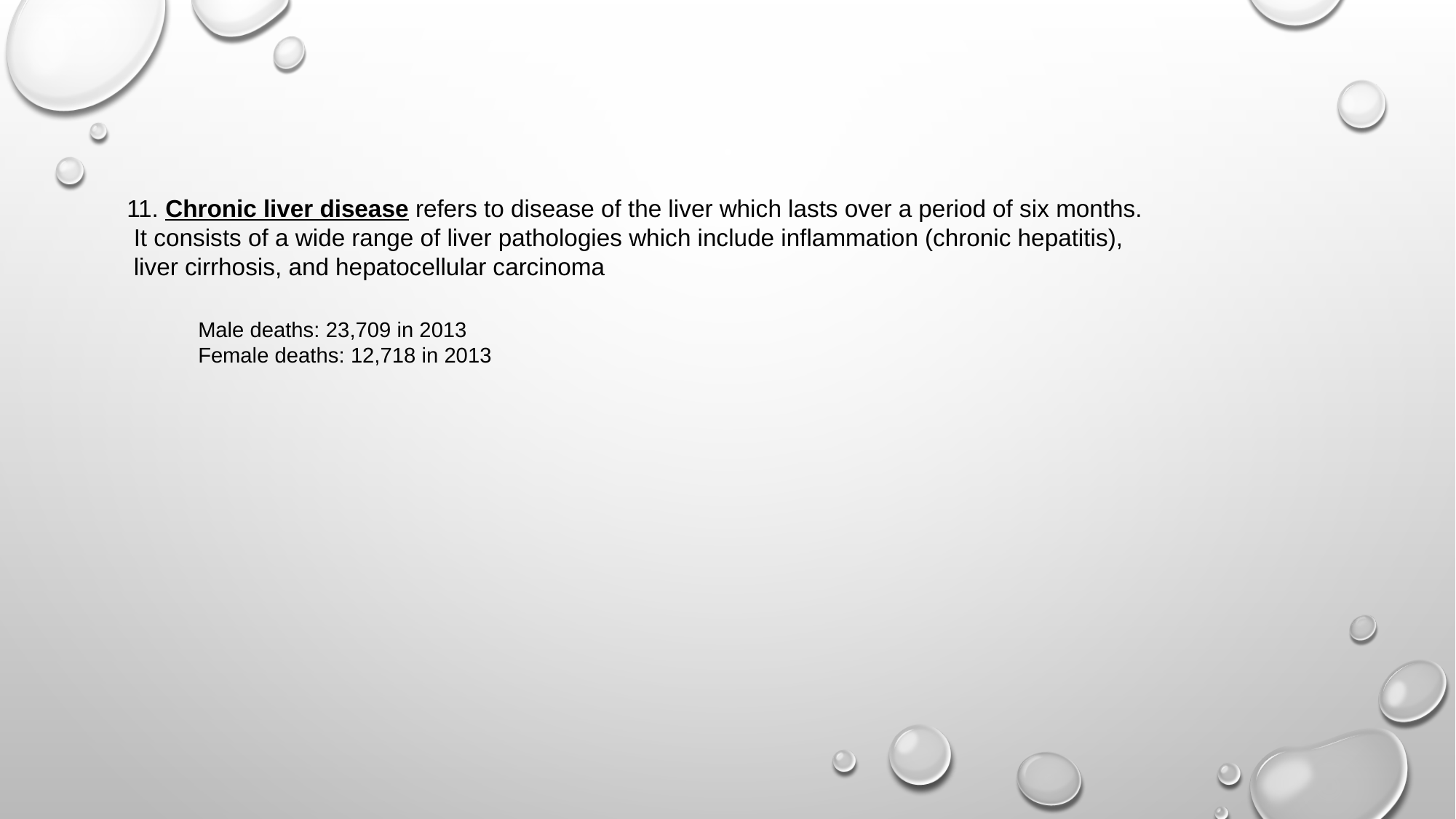

11. Chronic liver disease refers to disease of the liver which lasts over a period of six months.
 It consists of a wide range of liver pathologies which include inflammation (chronic hepatitis),
 liver cirrhosis, and hepatocellular carcinoma
Male deaths: 23,709 in 2013
Female deaths: 12,718 in 2013